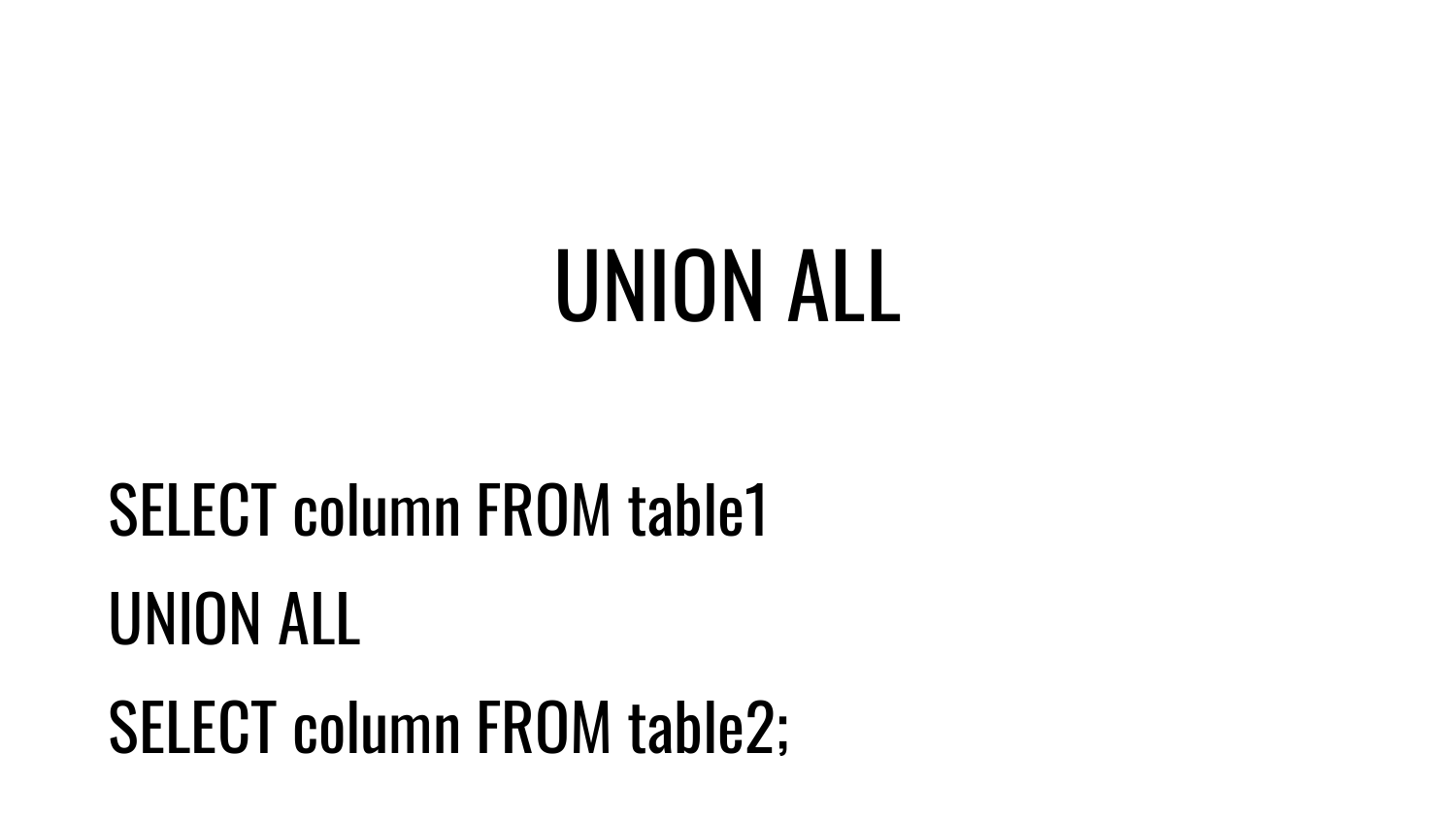

# UNION ALL
   SELECT column FROM table1
   UNION ALL
   SELECT column FROM table2;